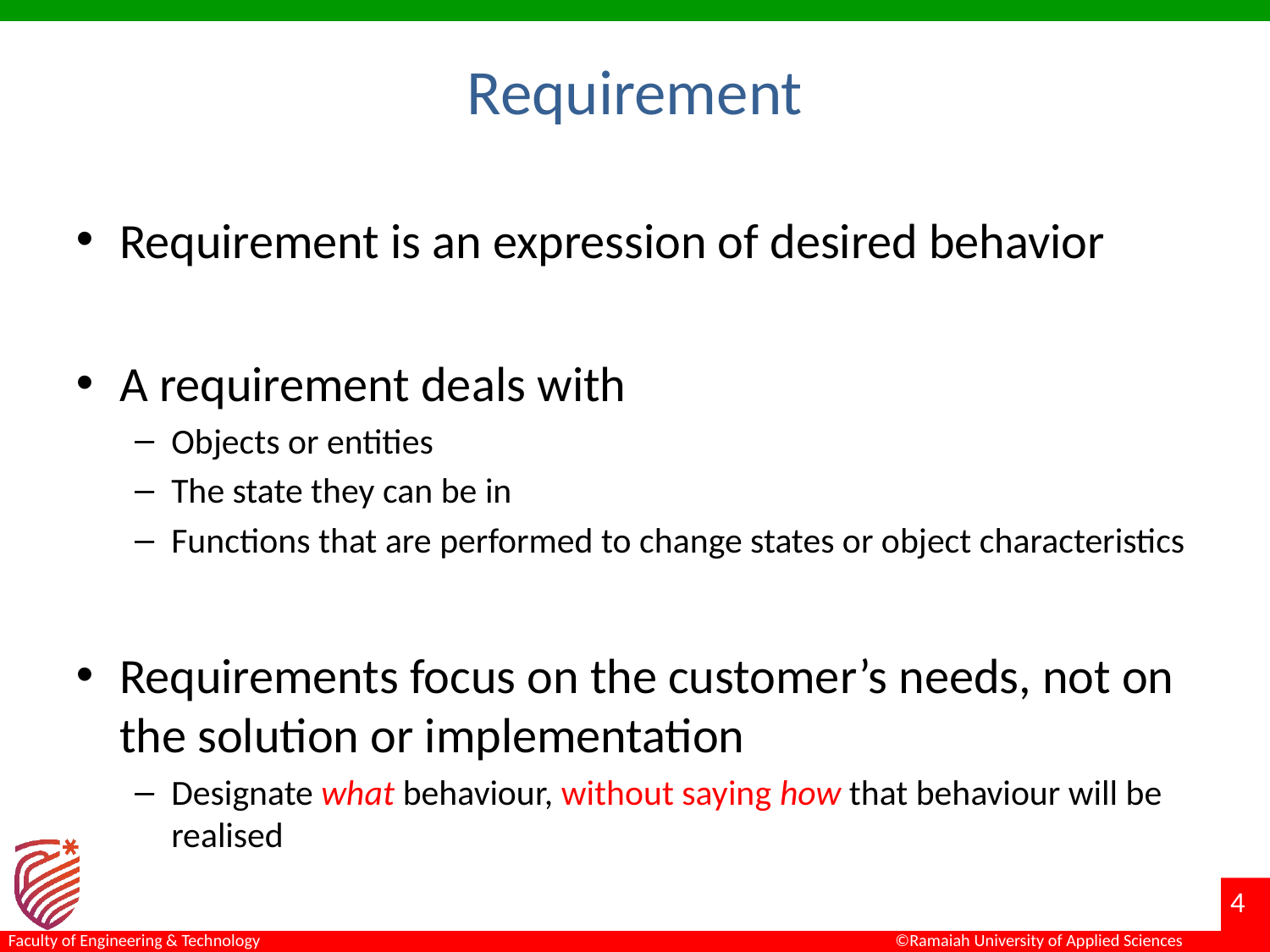

# Requirement
Requirement is an expression of desired behavior

A requirement deals with
Objects or entities
The state they can be in
Functions that are performed to change states or object characteristics

Requirements focus on the customer’s needs, not on the solution or implementation
Designate what behaviour, without saying how that behaviour will be realised
4